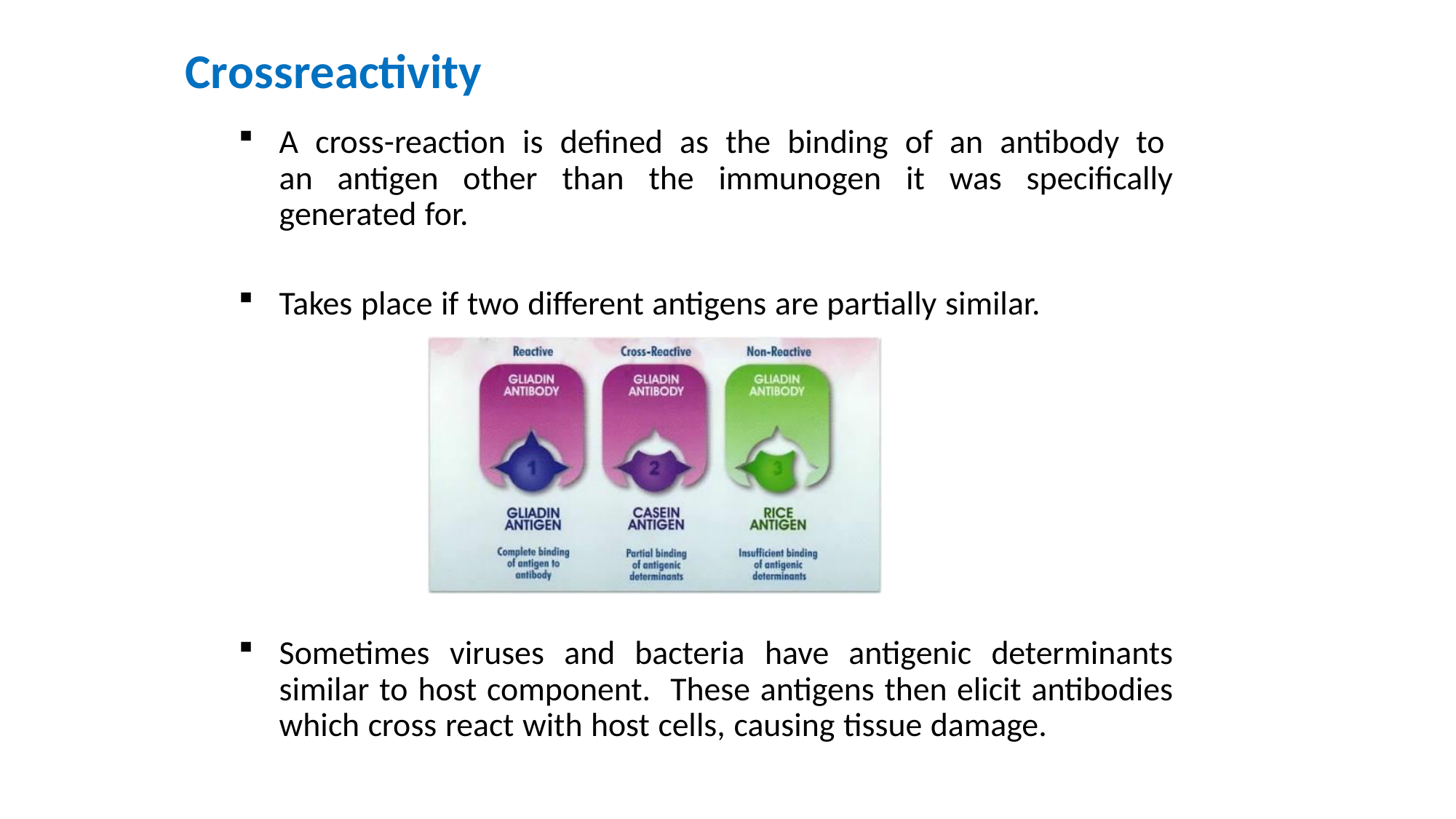

# Crossreactivity
A  cross-reaction  is  defined  as  the  binding  of  an  antibody  to  an antigen other than the immunogen it was specifically generated for.

Takes place if two different antigens are partially similar.

Sometimes  viruses  and  bacteria  have  antigenic  determinants similar to host component.  These antigens then elicit antibodies which cross react with host cells, causing tissue damage.